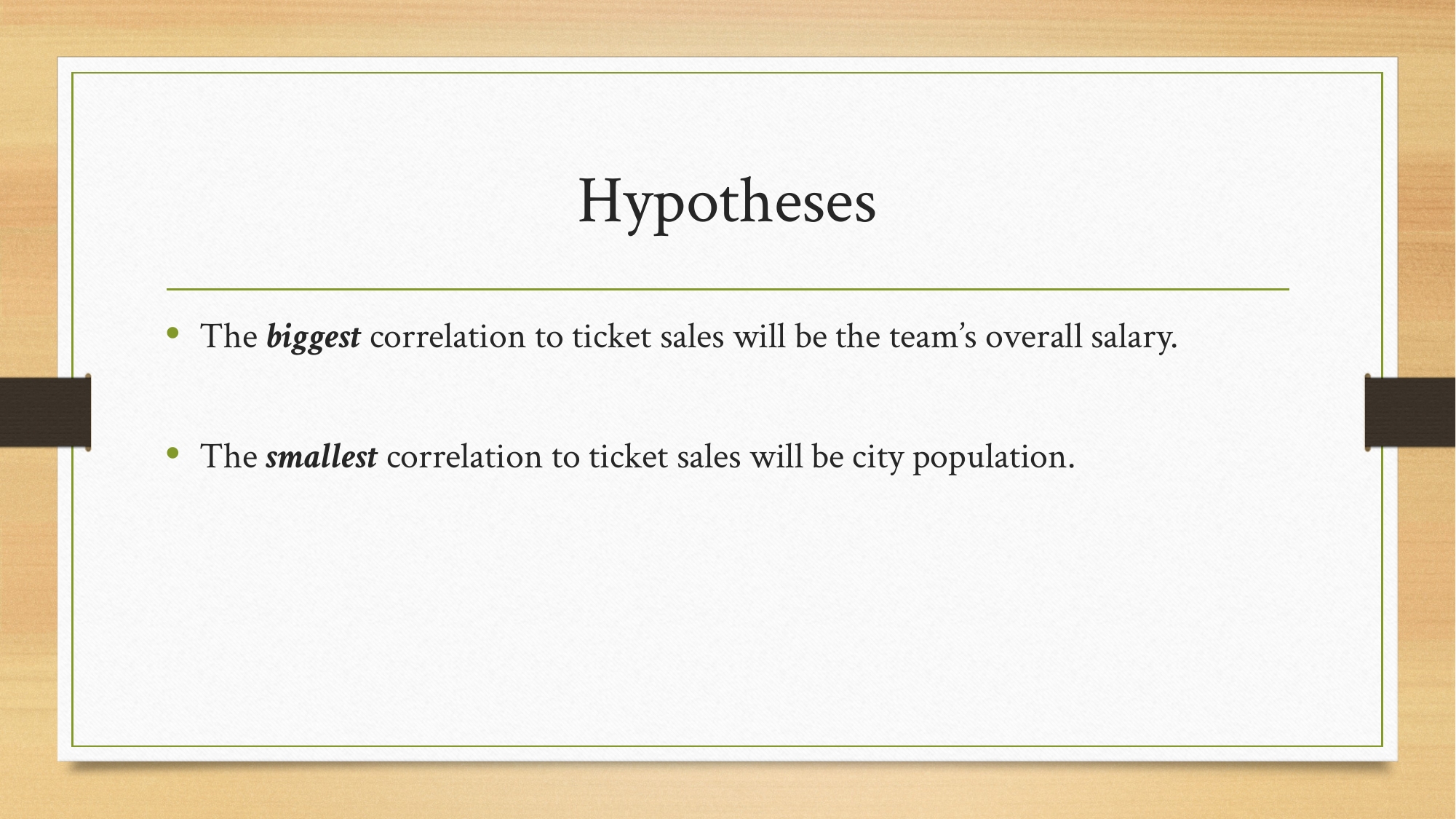

# Hypotheses
The biggest correlation to ticket sales will be the team’s overall salary.

The smallest correlation to ticket sales will be city population.